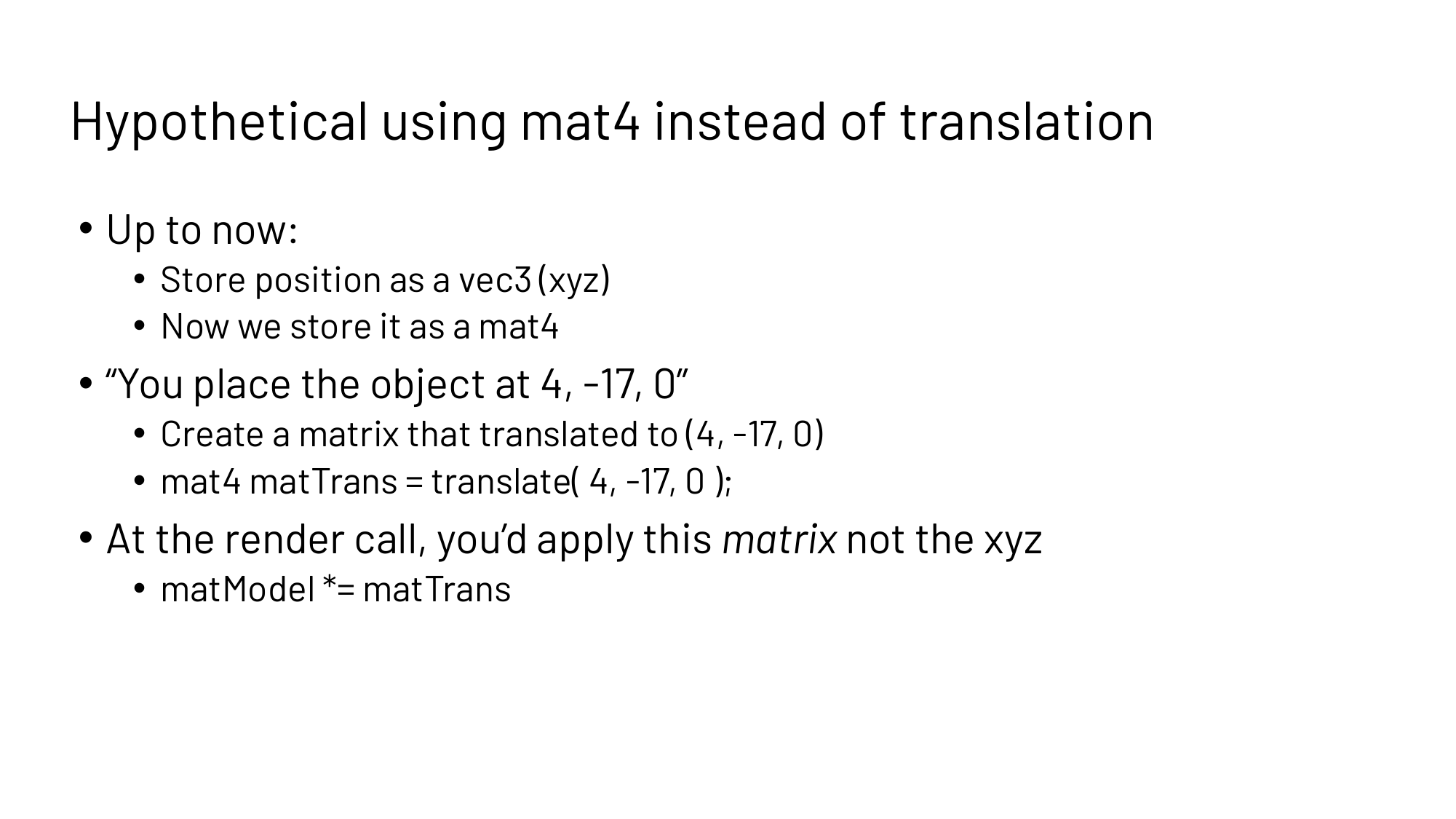

# Hypothetical using mat4 instead of translation
Up to now:
Store position as a vec3 (xyz)
Now we store it as a mat4
“You place the object at 4, -17, 0”
Create a matrix that translated to (4, -17, 0)
mat4 matTrans = translate( 4, -17, 0 );
At the render call, you’d apply this matrix not the xyz
matModel *= matTrans